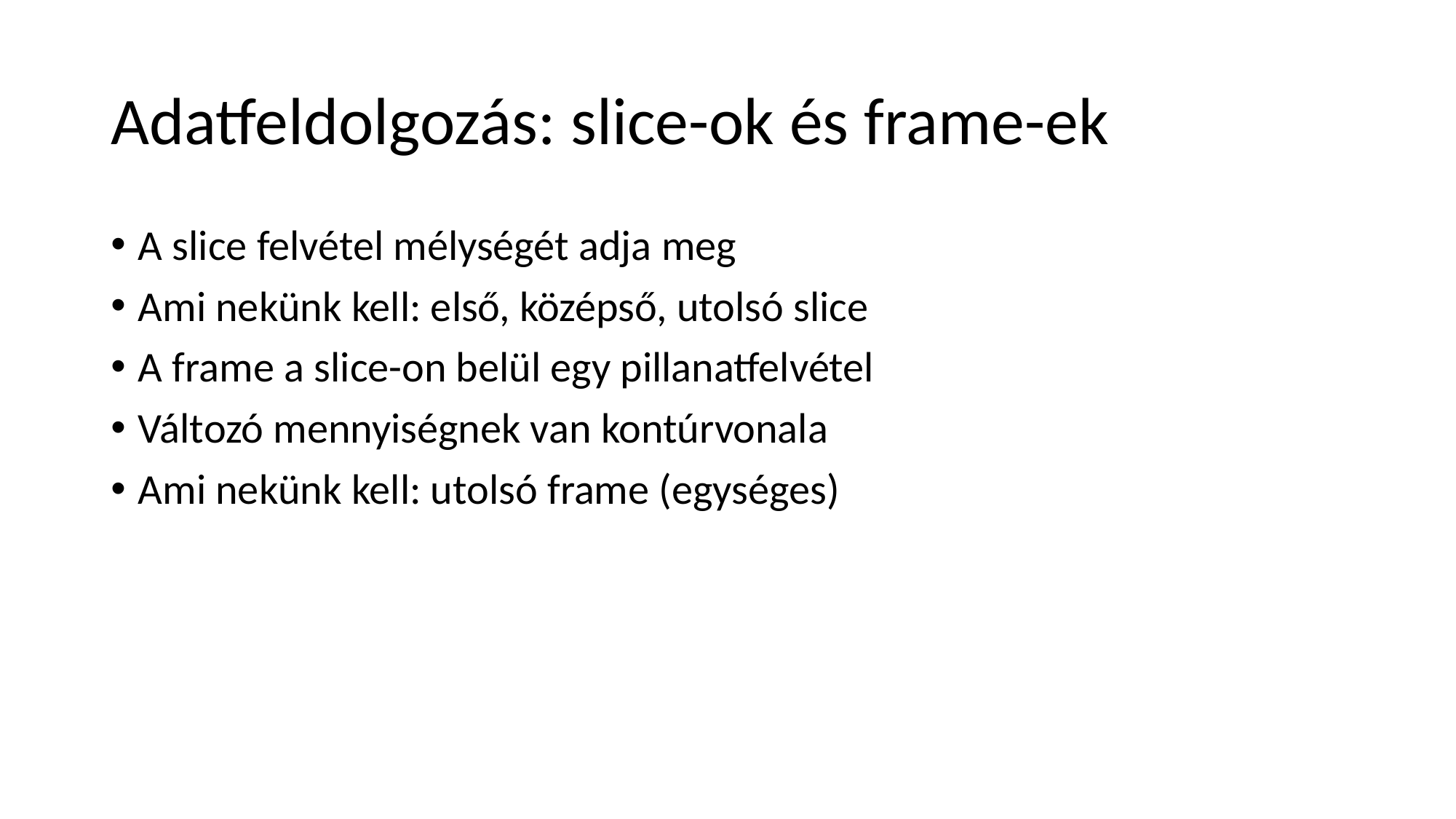

# Adatfeldolgozás: slice-ok és frame-ek
A slice felvétel mélységét adja meg
Ami nekünk kell: első, középső, utolsó slice
A frame a slice-on belül egy pillanatfelvétel
Változó mennyiségnek van kontúrvonala
Ami nekünk kell: utolsó frame (egységes)